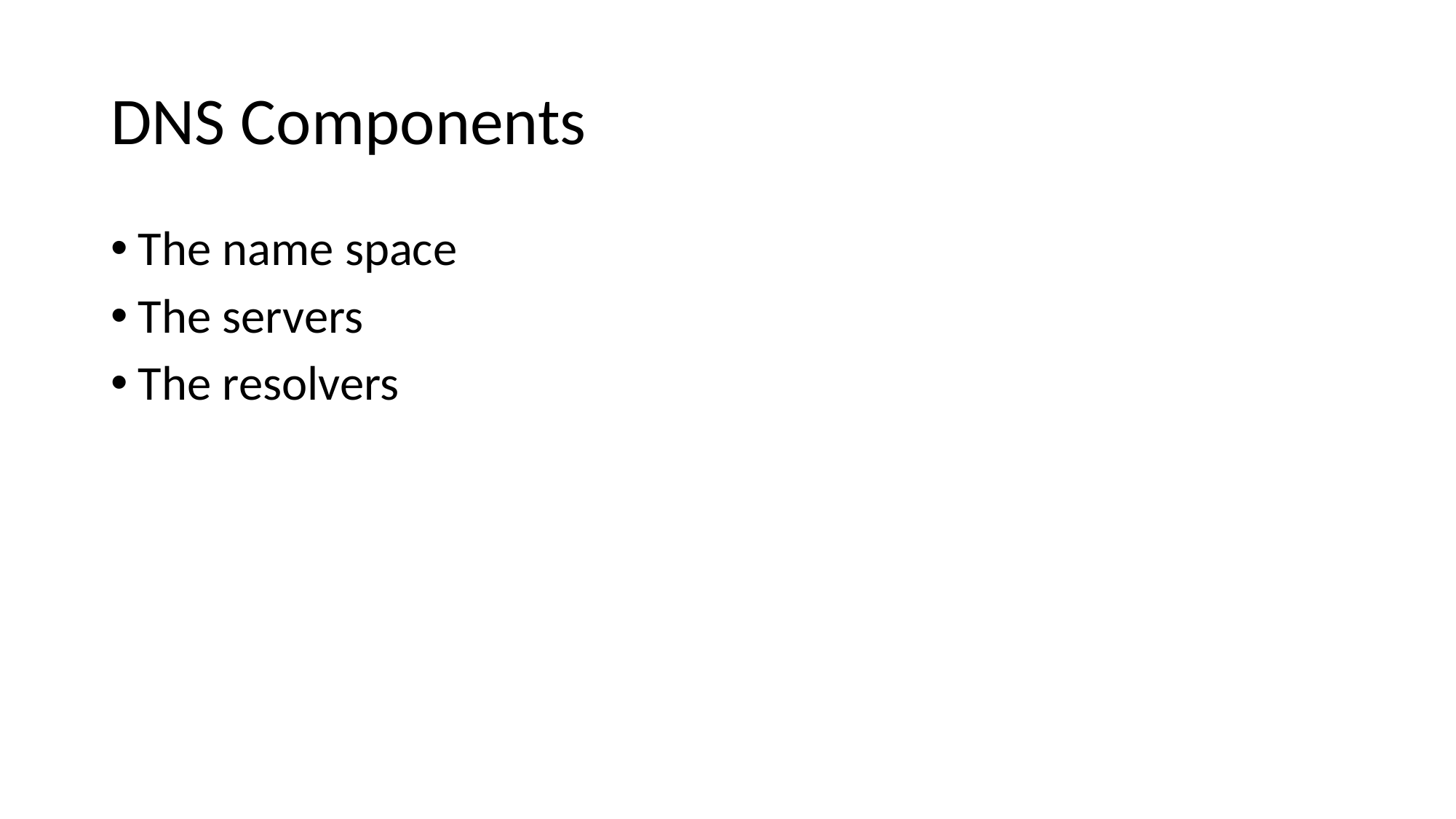

# DNS Components
The name space
The servers
The resolvers